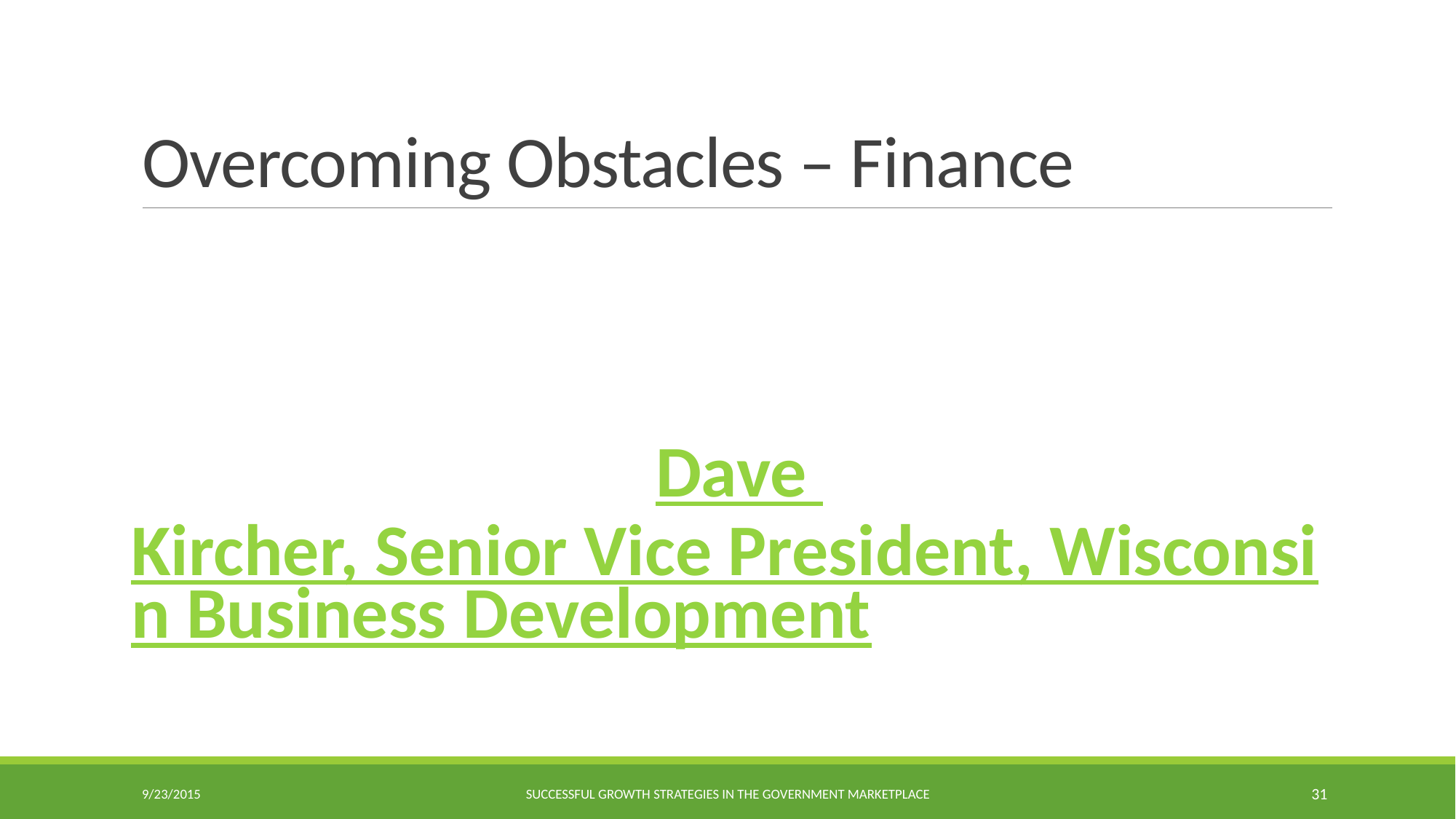

# Overcoming Obstacles – Finance

Dave Kircher, Senior Vice President, Wisconsin Business Development
9/23/2015
Successful Growth Strategies in the Government Marketplace
31